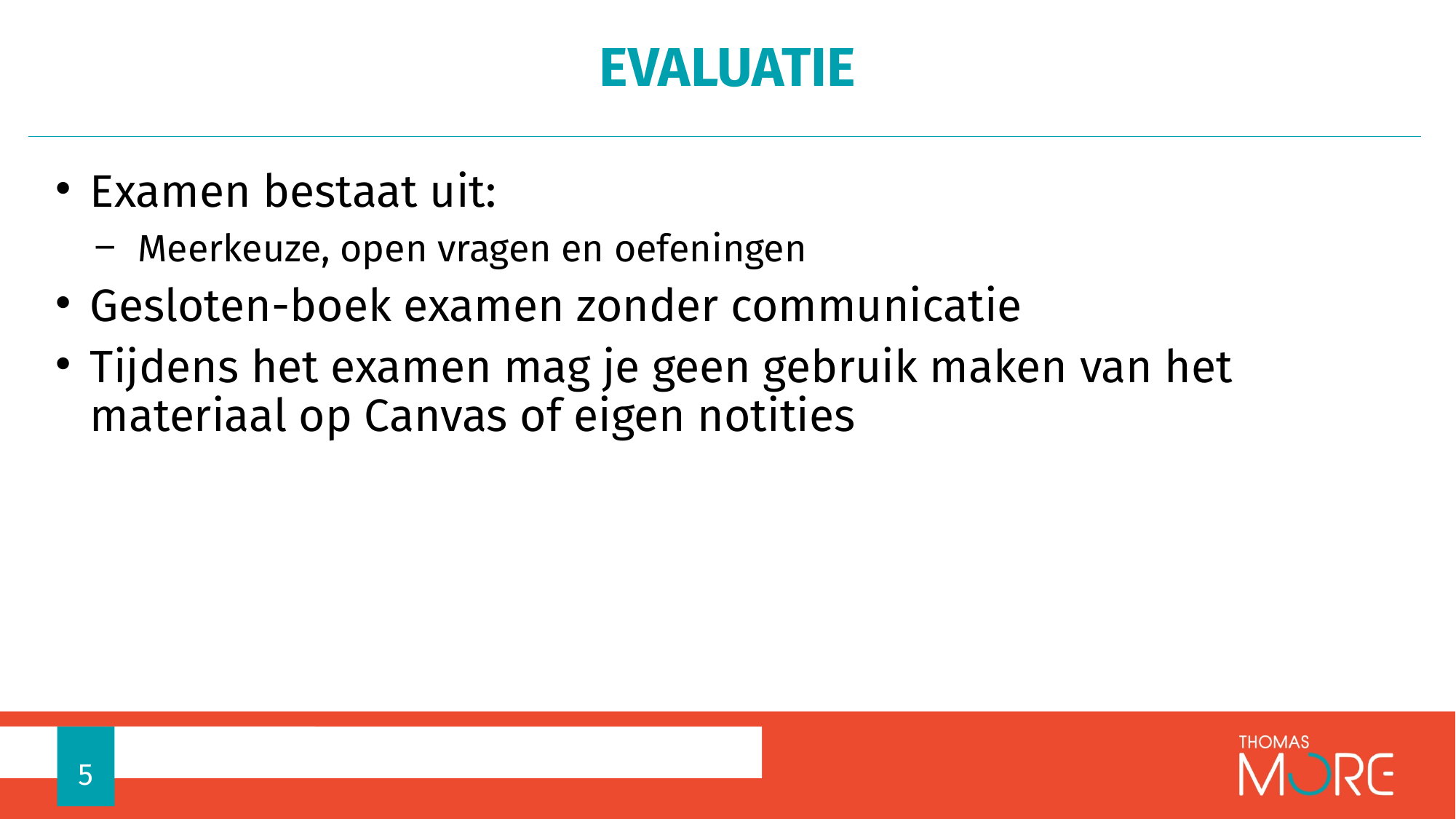

# Evaluatie
Examen bestaat uit:
Meerkeuze, open vragen en oefeningen
Gesloten-boek examen zonder communicatie
Tijdens het examen mag je geen gebruik maken van het materiaal op Canvas of eigen notities
5